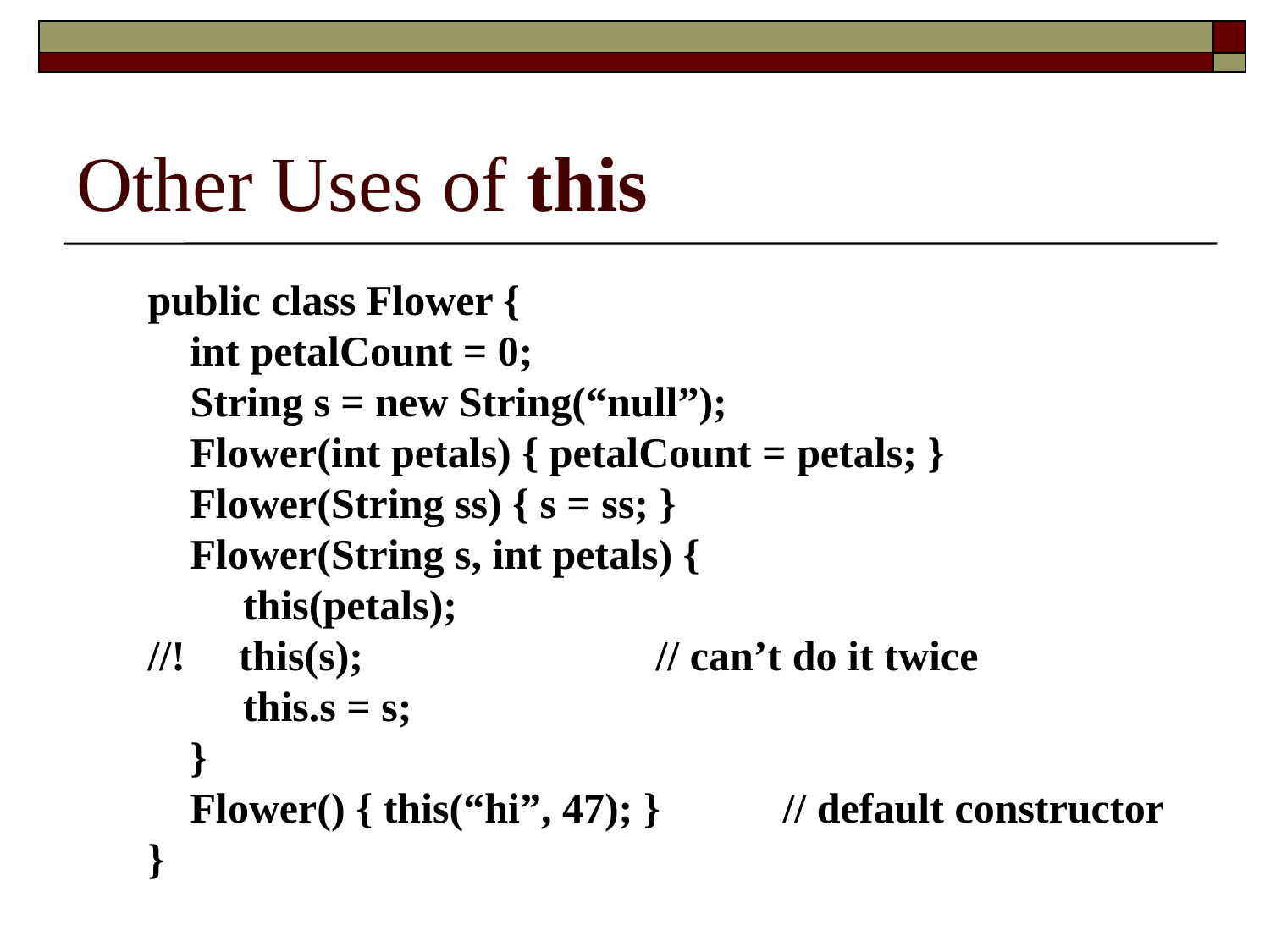

# Other Uses of this
public class Flower {
    int petalCount = 0;
    String s = new String(“null”);
    Flower(int petals) { petalCount = petals; }
    Flower(String ss) { s = ss; }
    Flower(String s, int petals) {
         this(petals);
//!     this(s);    		// can’t do it twice
         this.s = s;
    }
    Flower() { this(“hi”, 47); }	// default constructor
}